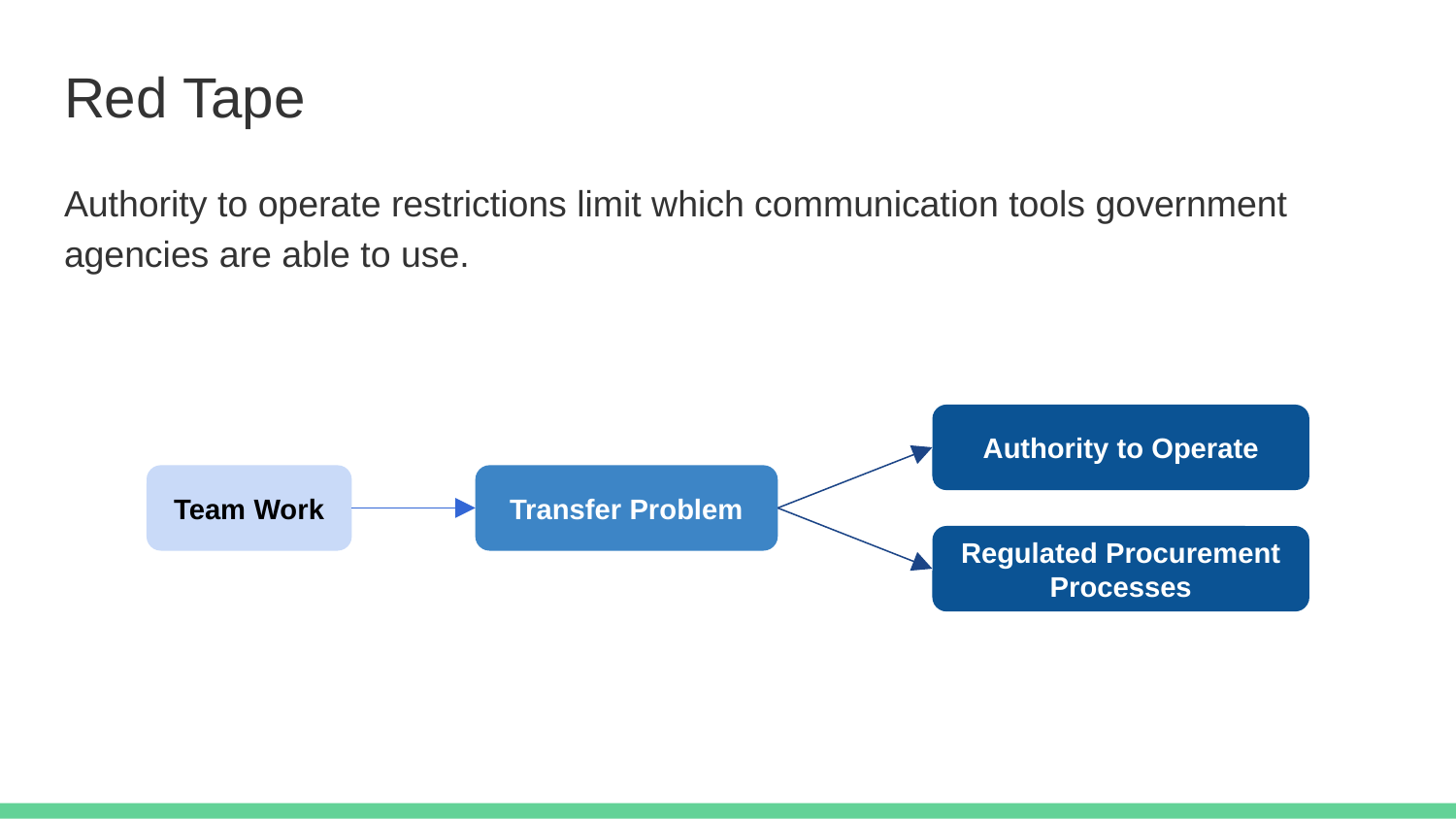

# Red Tape
Authority to operate restrictions limit which communication tools government agencies are able to use.
Authority to Operate
Regulated Procurement Processes
Team Work
Transfer Problem